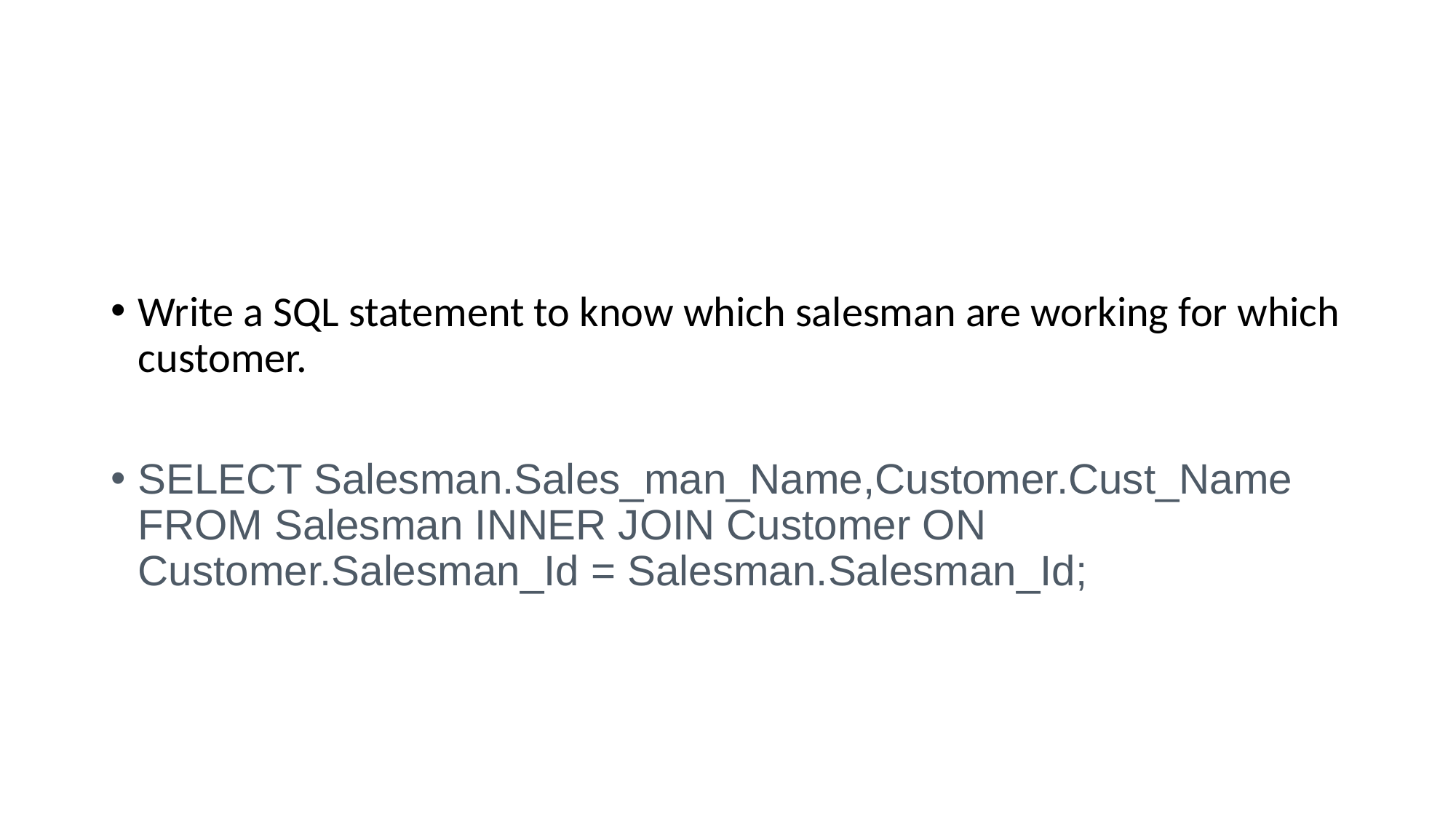

#

Write a SQL statement to know which salesman are working for which customer.

SELECT Salesman.Sales_man_Name,Customer.Cust_Name FROM Salesman INNER JOIN Customer ON Customer.Salesman_Id = Salesman.Salesman_Id;